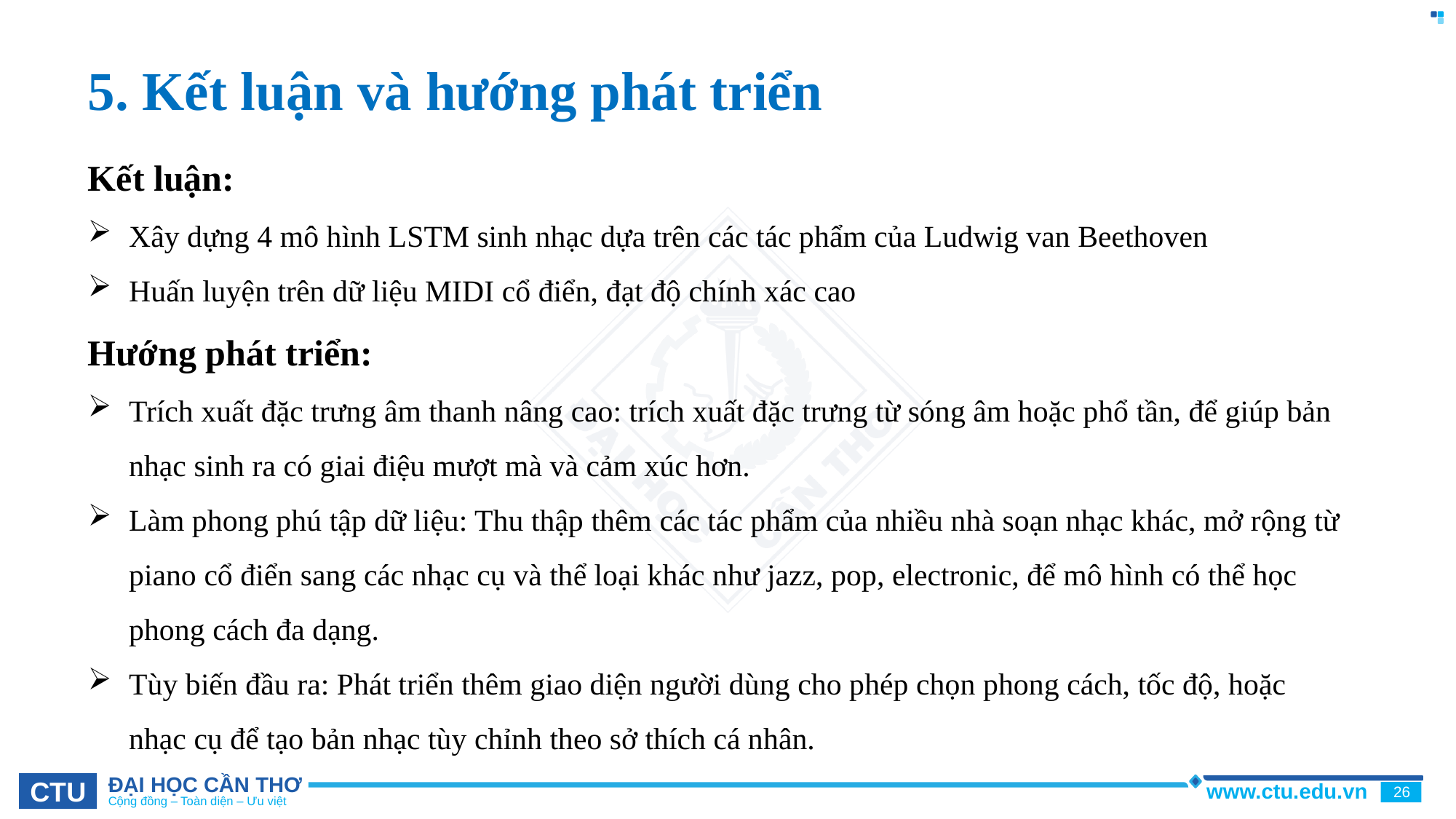

# 5. Kết luận và hướng phát triển
Kết luận:
Xây dựng 4 mô hình LSTM sinh nhạc dựa trên các tác phẩm của Ludwig van Beethoven
Huấn luyện trên dữ liệu MIDI cổ điển, đạt độ chính xác cao
Hướng phát triển:
Trích xuất đặc trưng âm thanh nâng cao: trích xuất đặc trưng từ sóng âm hoặc phổ tần, để giúp bản nhạc sinh ra có giai điệu mượt mà và cảm xúc hơn.
Làm phong phú tập dữ liệu: Thu thập thêm các tác phẩm của nhiều nhà soạn nhạc khác, mở rộng từ piano cổ điển sang các nhạc cụ và thể loại khác như jazz, pop, electronic, để mô hình có thể học phong cách đa dạng.
Tùy biến đầu ra: Phát triển thêm giao diện người dùng cho phép chọn phong cách, tốc độ, hoặc nhạc cụ để tạo bản nhạc tùy chỉnh theo sở thích cá nhân.